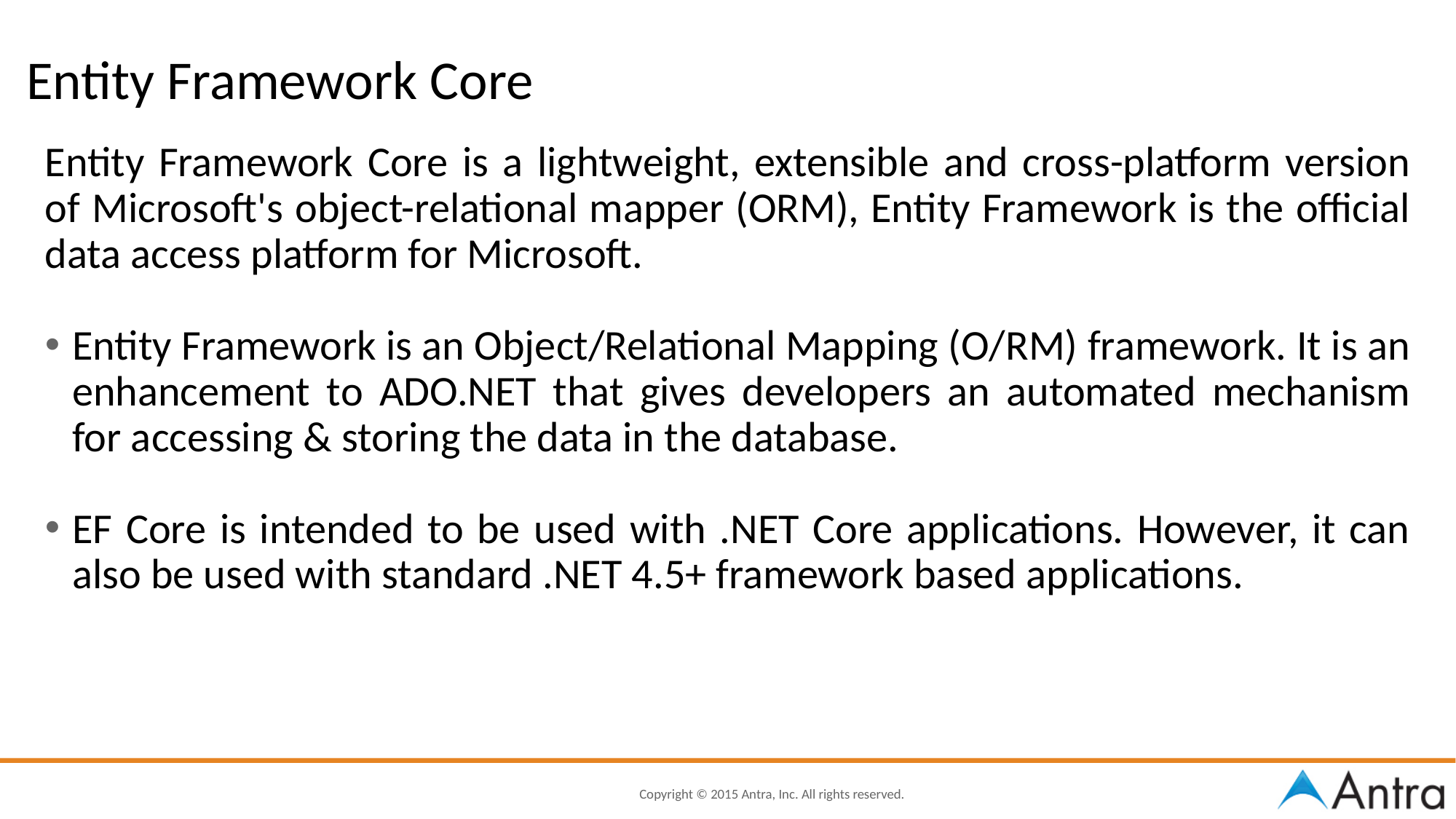

# Entity Framework Core
Entity Framework Core is a lightweight, extensible and cross-platform version of Microsoft's object-relational mapper (ORM), Entity Framework is the official data access platform for Microsoft.

Entity Framework is an Object/Relational Mapping (O/RM) framework. It is an enhancement to ADO.NET that gives developers an automated mechanism for accessing & storing the data in the database.

EF Core is intended to be used with .NET Core applications. However, it can also be used with standard .NET 4.5+ framework based applications.